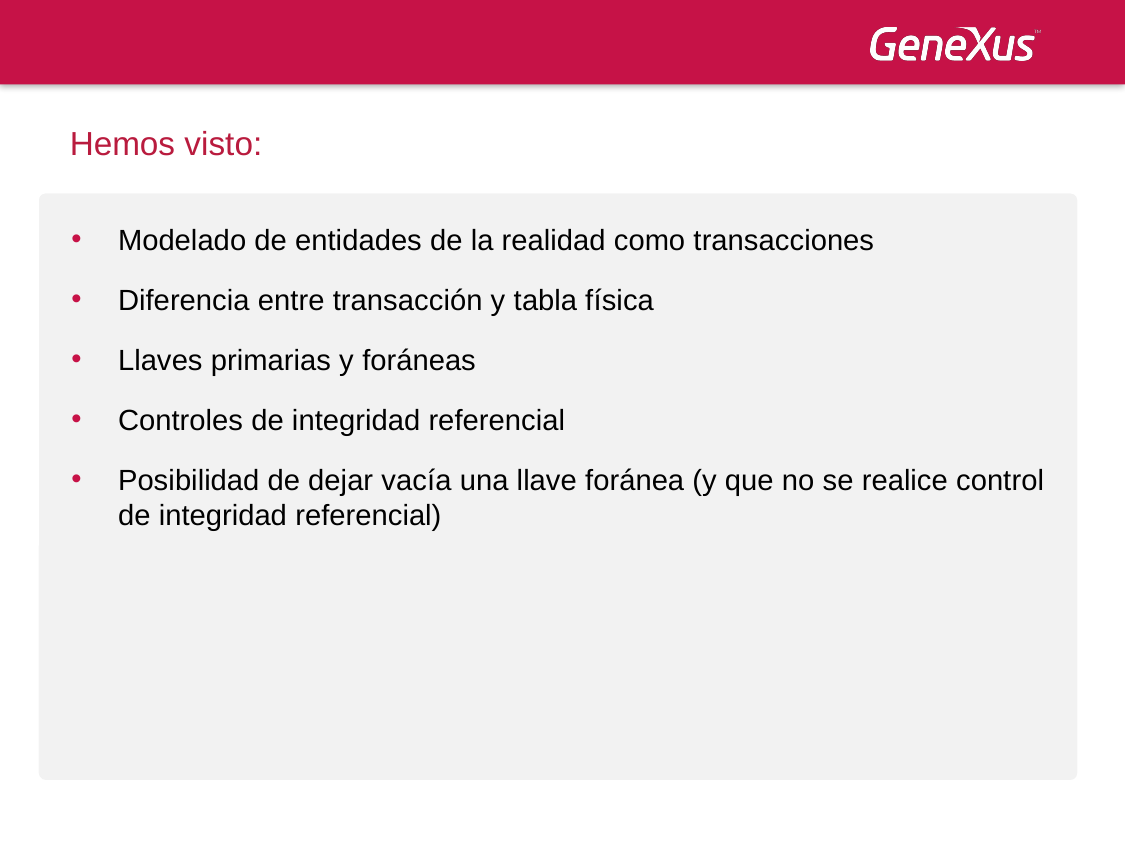

# Hemos visto:
Modelado de entidades de la realidad como transacciones
Diferencia entre transacción y tabla física
Llaves primarias y foráneas
Controles de integridad referencial
Posibilidad de dejar vacía una llave foránea (y que no se realice control de integridad referencial)